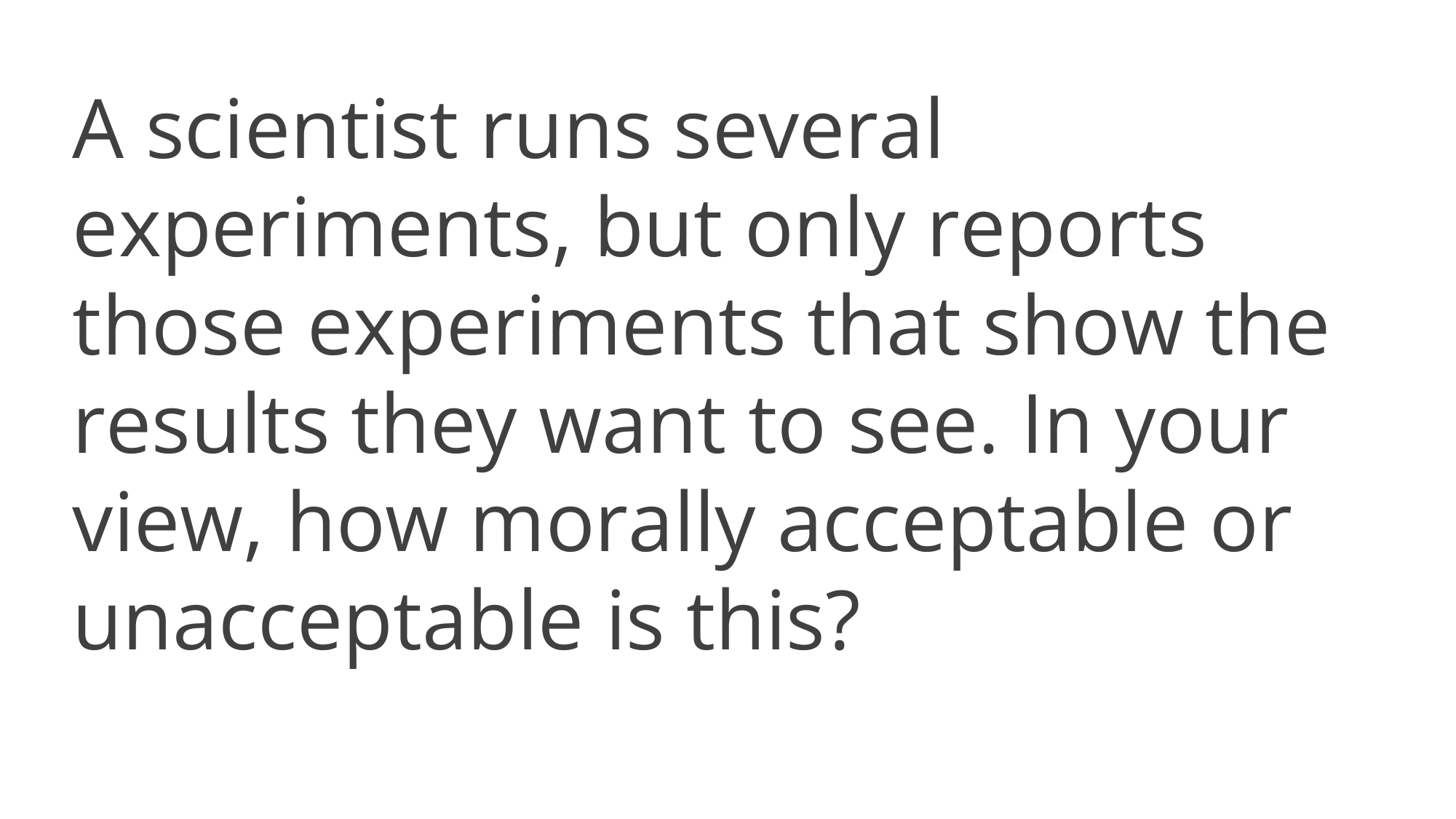

A scientist runs several experiments, but only reports those experiments that show the results they want to see. In your view, how morally acceptable or unacceptable is this?